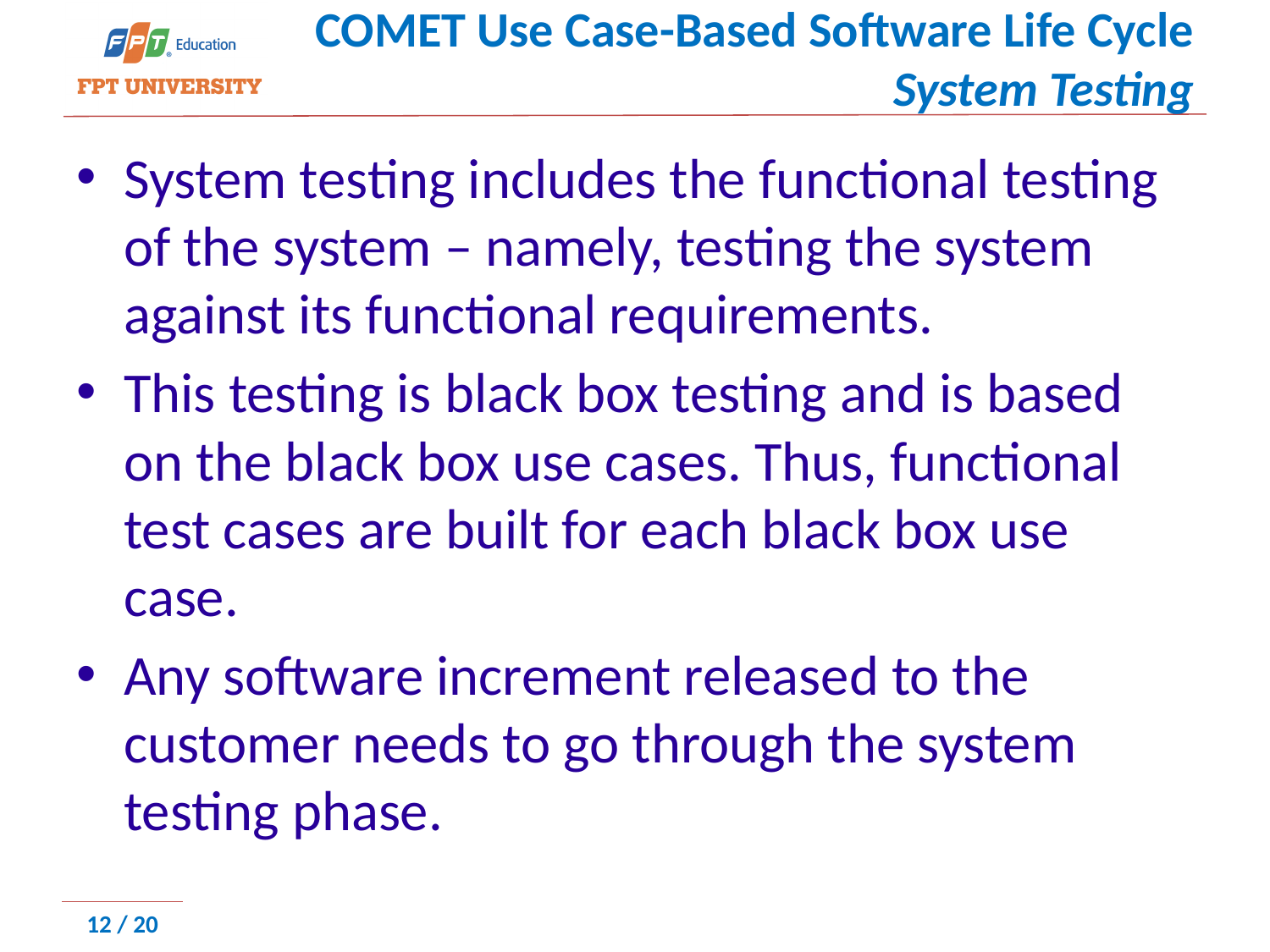

# COMET Use Case-Based Software Life Cycle System Testing
System testing includes the functional testing of the system – namely, testing the system against its functional requirements.
This testing is black box testing and is based on the black box use cases. Thus, functional test cases are built for each black box use case.
Any software increment released to the customer needs to go through the system testing phase.